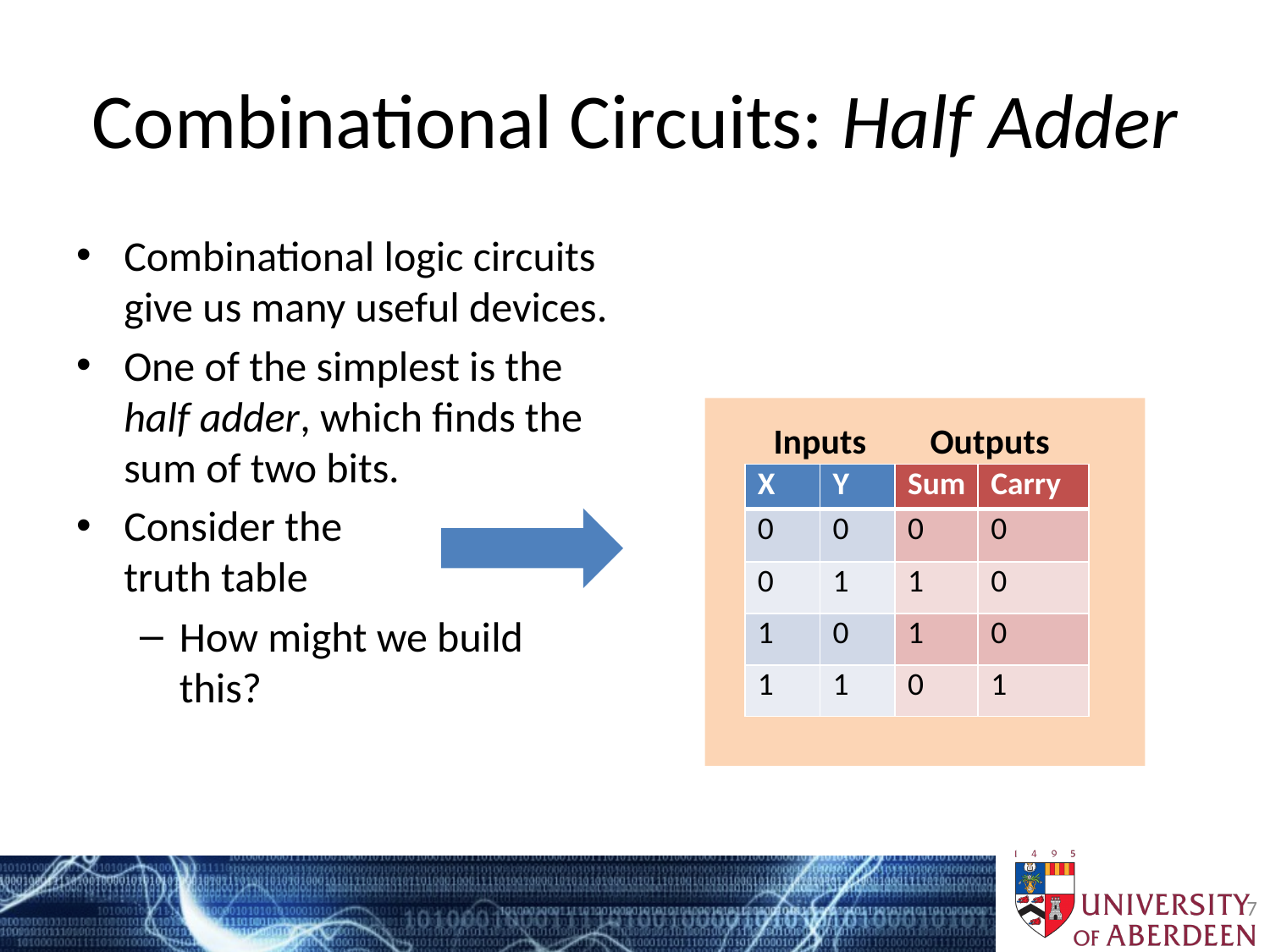

# Combinational Circuits: Half Adder
Combinational logic circuits give us many useful devices.
One of the simplest is the half adder, which finds the sum of two bits.
Consider the
truth table
How might we build this?

Inputs
Outputs
| X | Y | Sum | Carry |
| --- | --- | --- | --- |
| 0 | 0 | 0 | 0 |
| 0 | 1 | 1 | 0 |
| 1 | 0 | 1 | 0 |
| 1 | 1 | 0 | 1 |

7